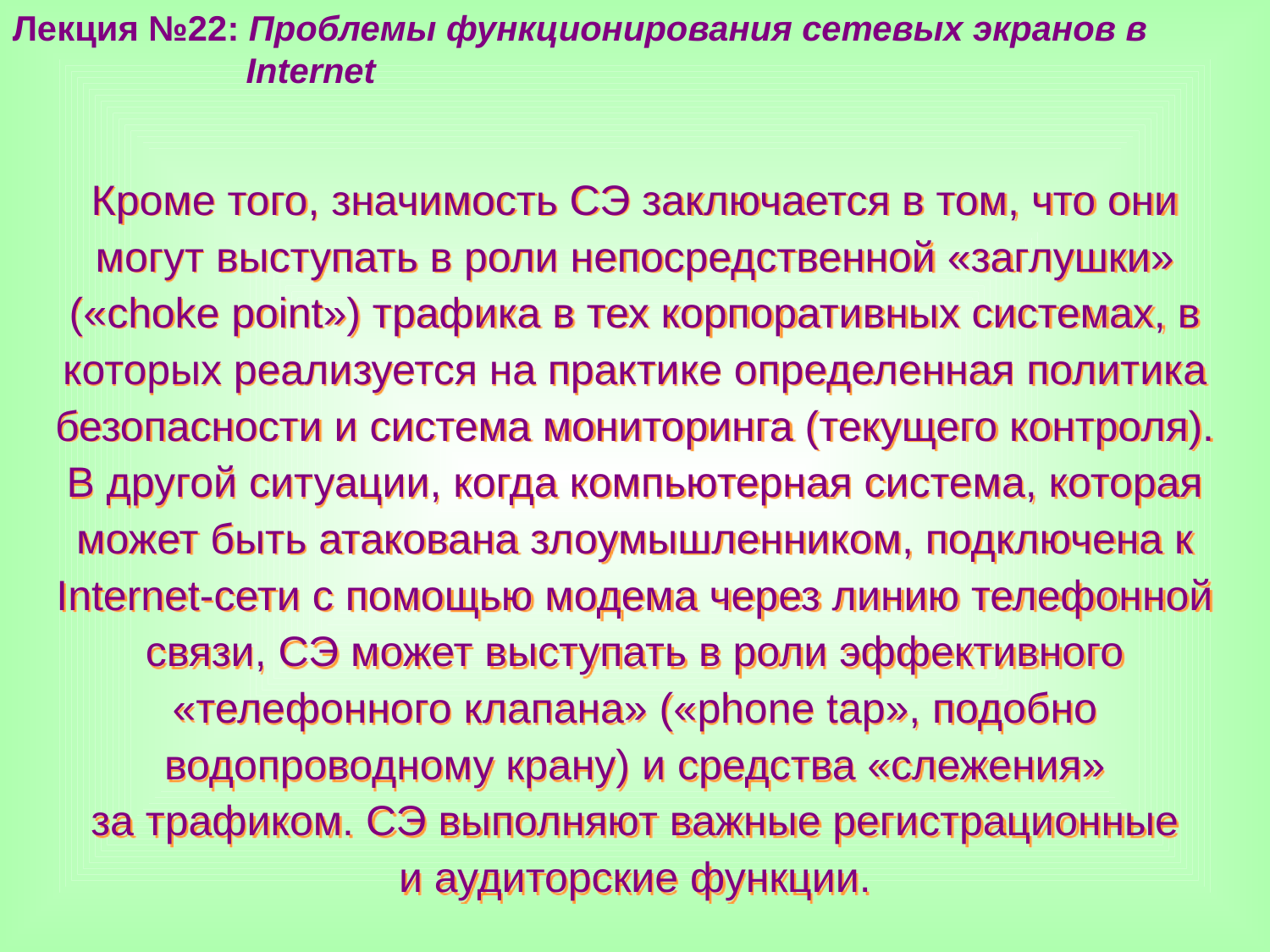

Лекция №22: Проблемы функционирования сетевых экранов в
                        Internet
Кроме того, значимость СЭ заключается в том, что они могут выступать в роли непосредственной «заглушки» («choke point») трафика в тех корпоративных системах, в которых реализуется на практике определенная политика безопасности и система мониторинга (текущего контроля). В другой ситуации, когда компьютерная система, которая может быть атакована злоумышленником, подключена к Internet-сети с помощью модема через линию телефонной связи, СЭ может выступать в роли эффективного «телефонного клапана» («phone tap», подобно водопроводному крану) и средства «слежения»
за трафиком. СЭ выполняют важные регистрационные
и аудиторские функции.